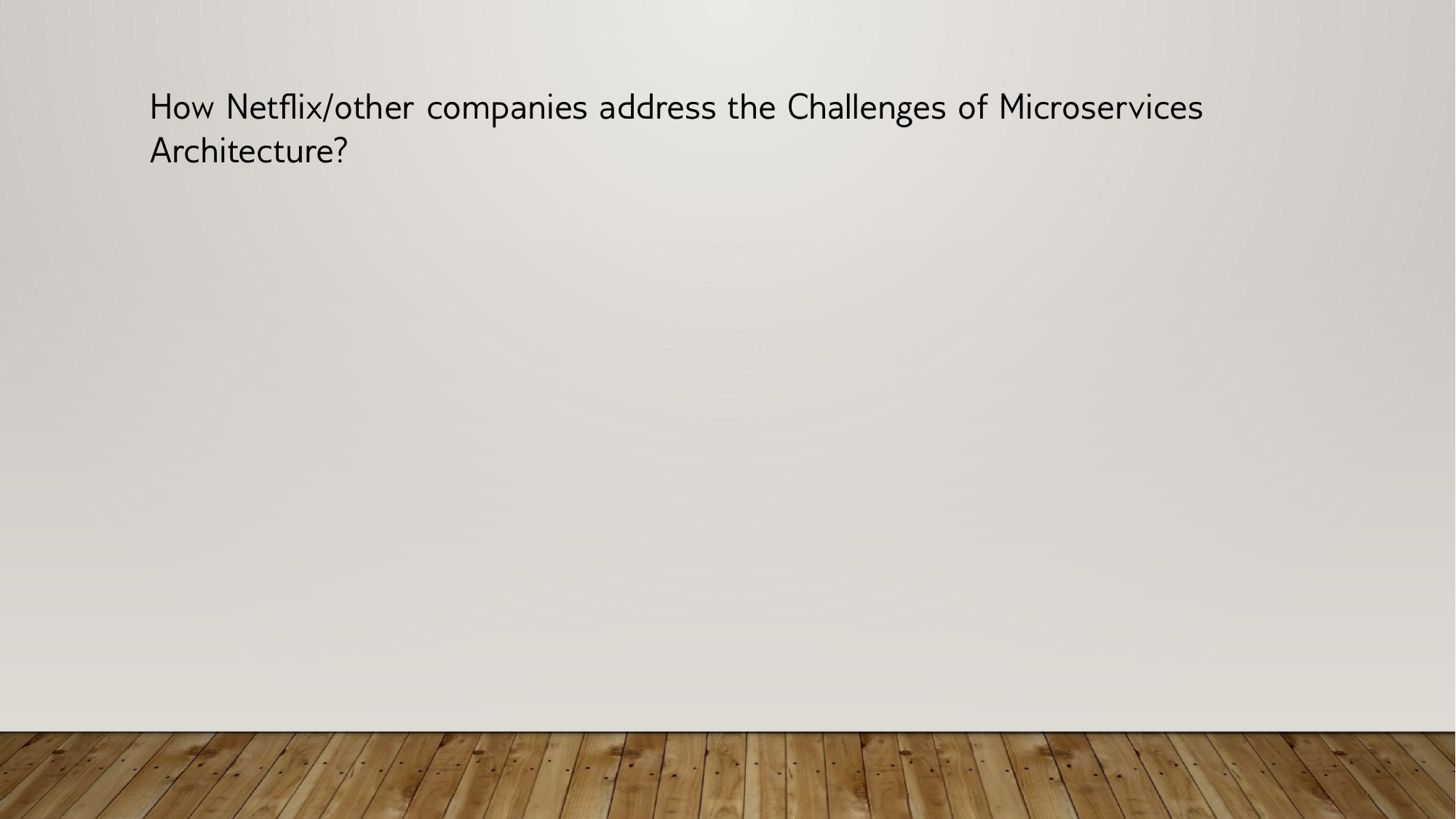

How Netflix/other companies address the Challenges of Microservices Architecture?